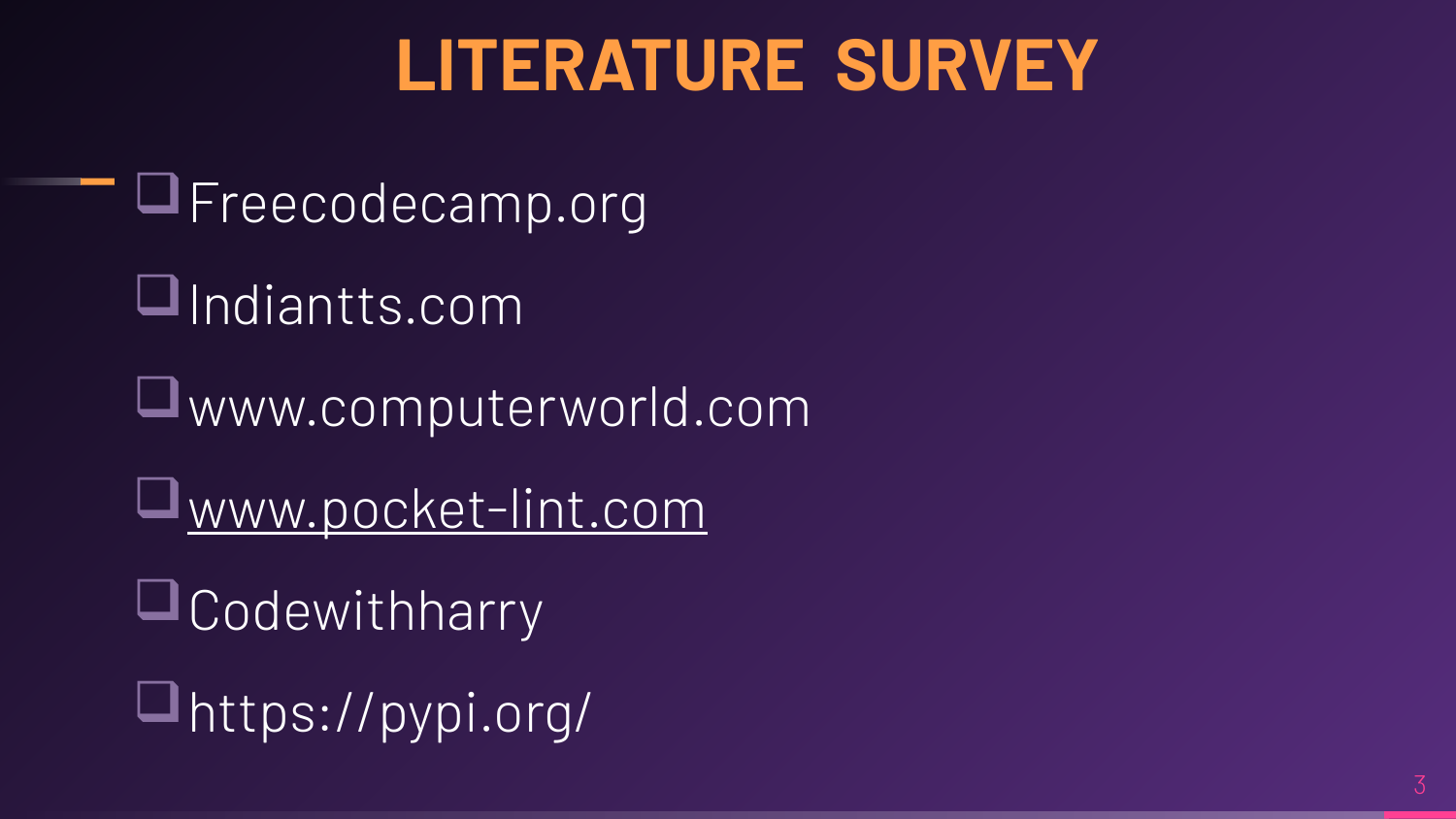

# LITERATURE   SURVEY
Freecodecamp.org
Indiantts.com
www.computerworld.com
www.pocket-lint.com
Codewithharry
https://pypi.org/

3